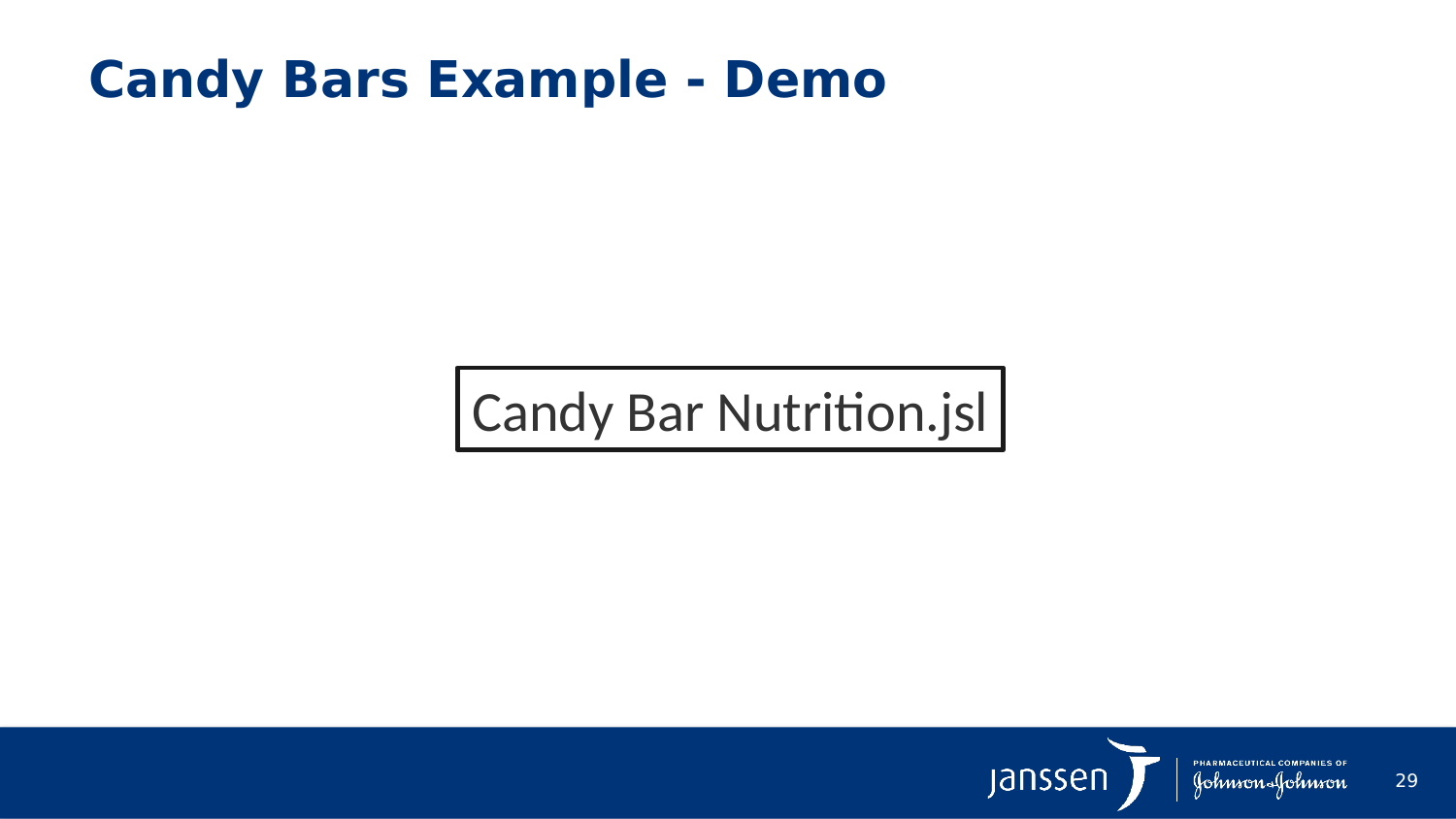

# Candy Bars Example - Demo
Candy Bar Nutrition.jsl
29